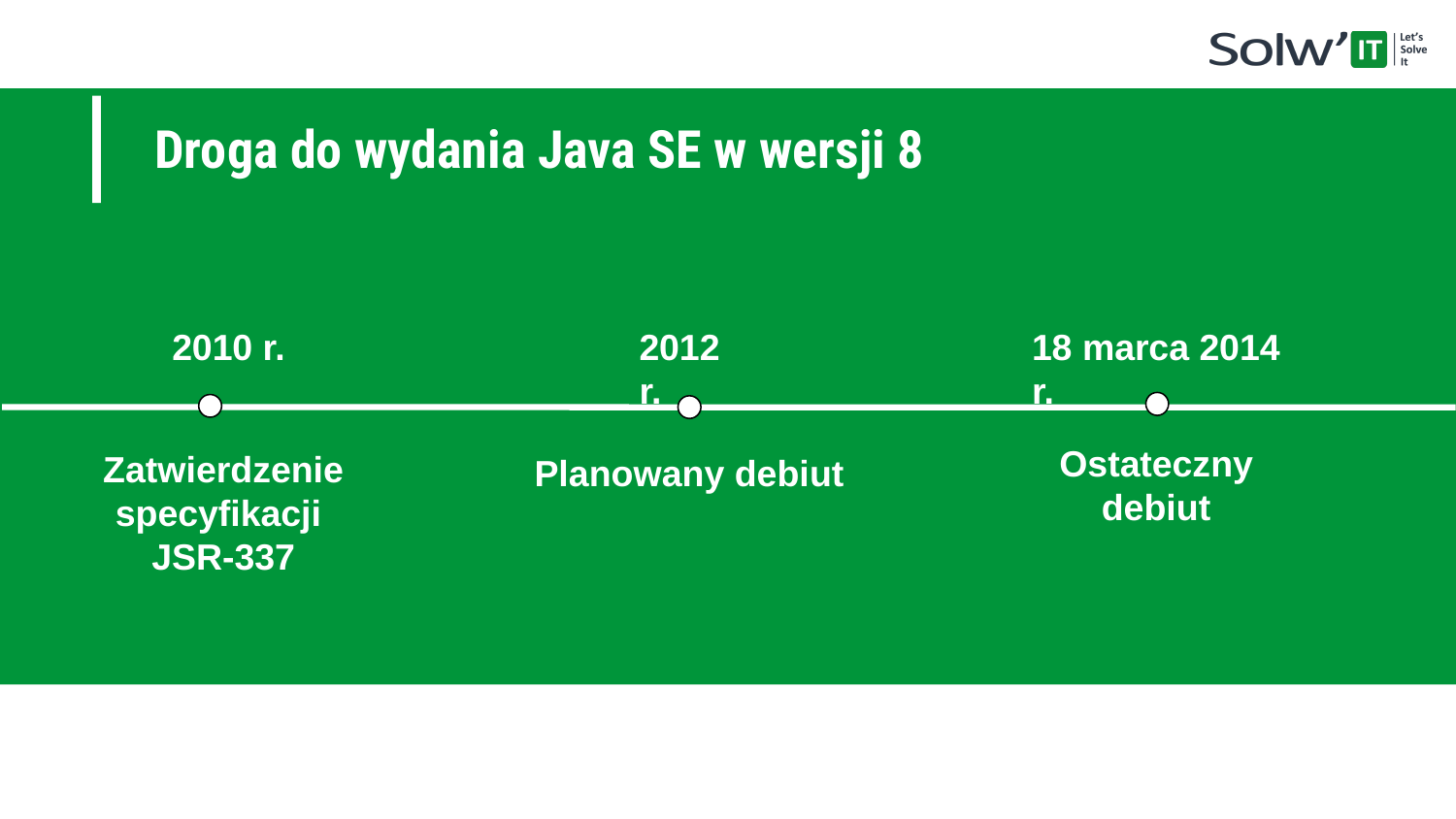

Droga do wydania Java SE w wersji 8
2010 r.
2012 r.
18 marca 2014 r.

Ostateczny debiut
Zatwierdzenie specyfikacji
JSR-337
Planowany debiut